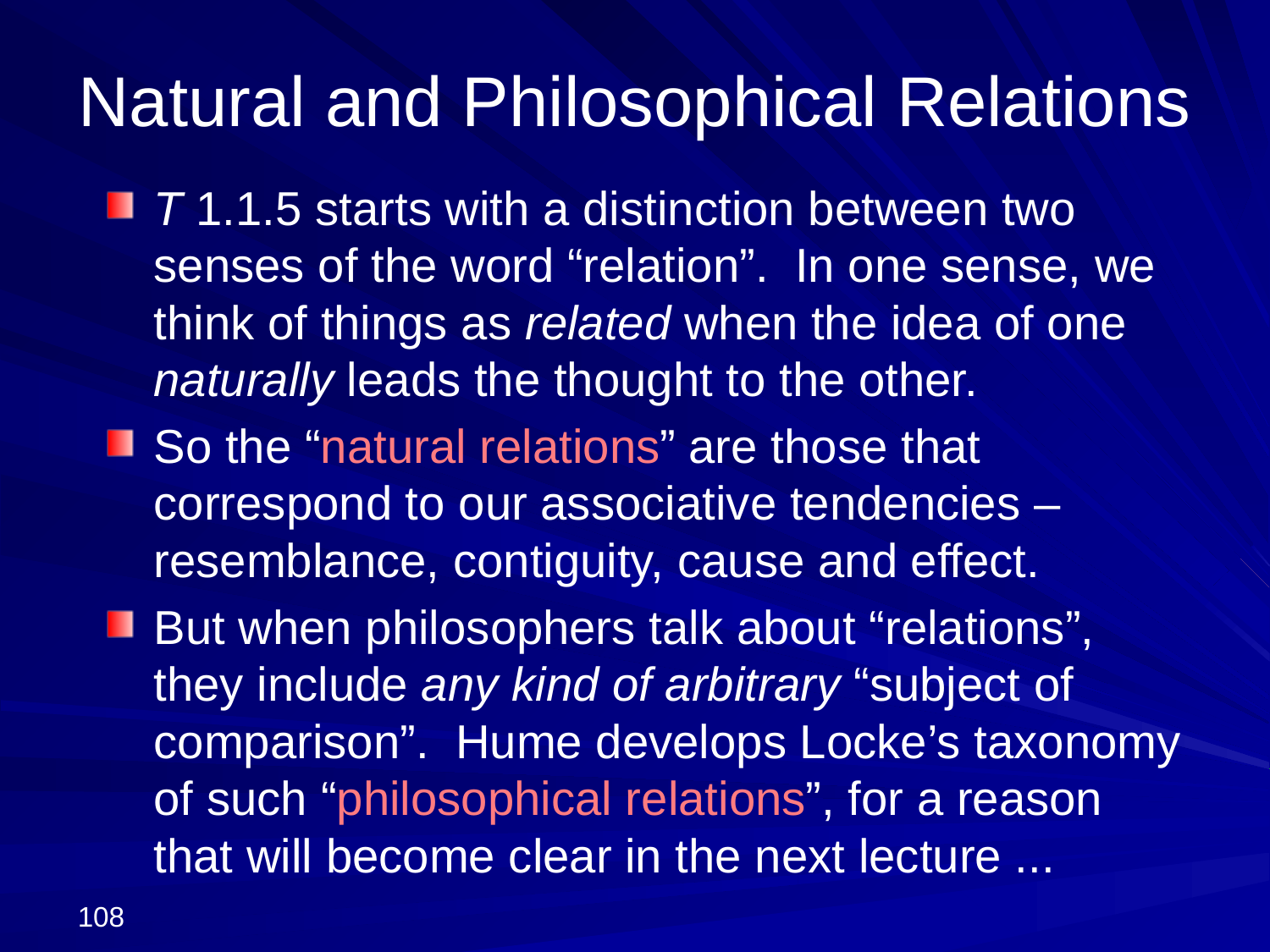

# Natural and Philosophical Relations
T 1.1.5 starts with a distinction between two senses of the word “relation”.  In one sense, we think of things as related when the idea of one naturally leads the thought to the other.
So the “natural relations” are those that correspond to our associative tendencies – resemblance, contiguity, cause and effect.
But when philosophers talk about “relations”, they include any kind of arbitrary “subject of comparison”.  Hume develops Locke’s taxonomy of such “philosophical relations”, for a reason that will become clear in the next lecture ...
108